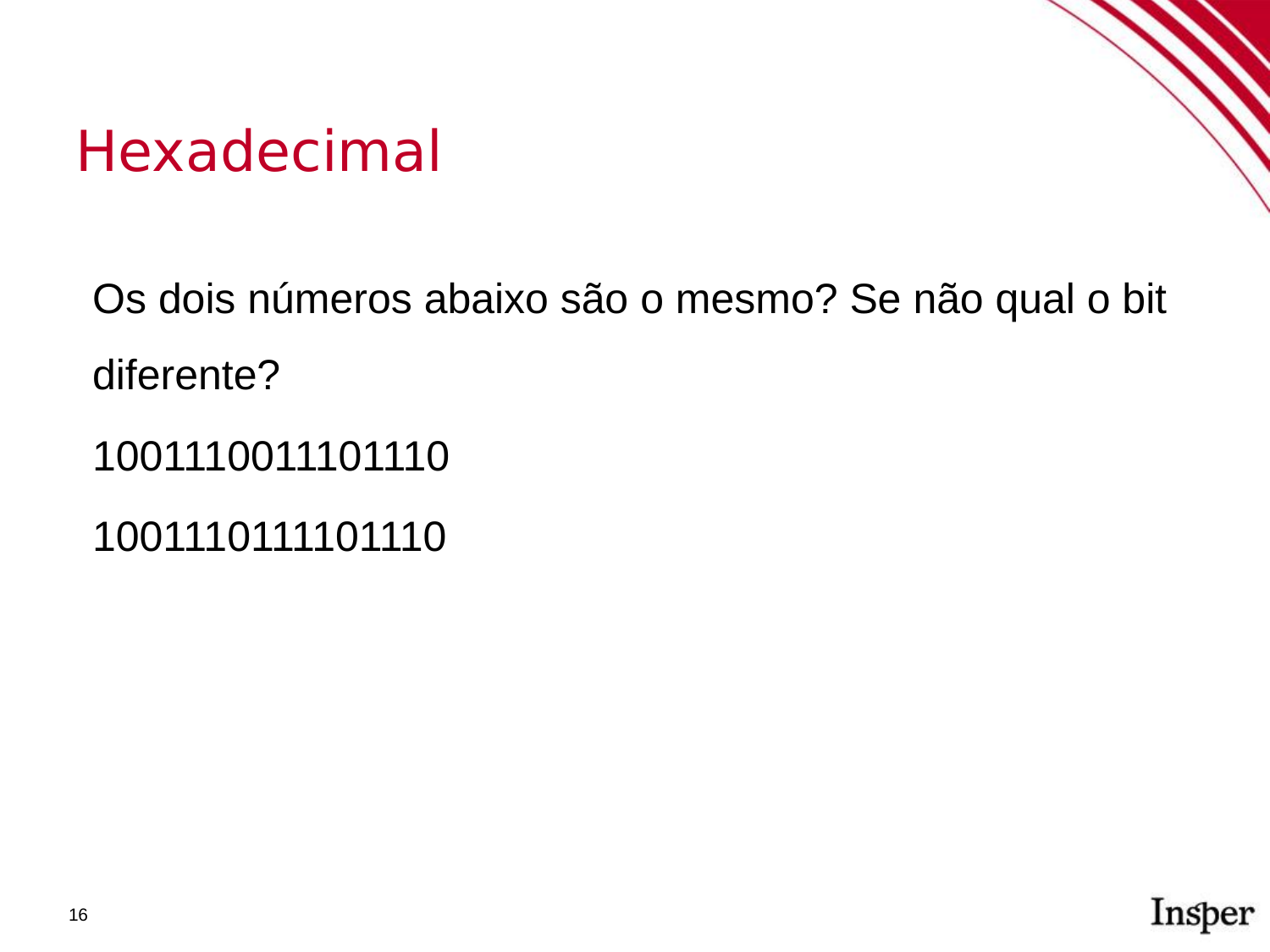

Hexadecimal
Os dois números abaixo são o mesmo? Se não qual o bit diferente?
1001110011101110
1001110111101110
16